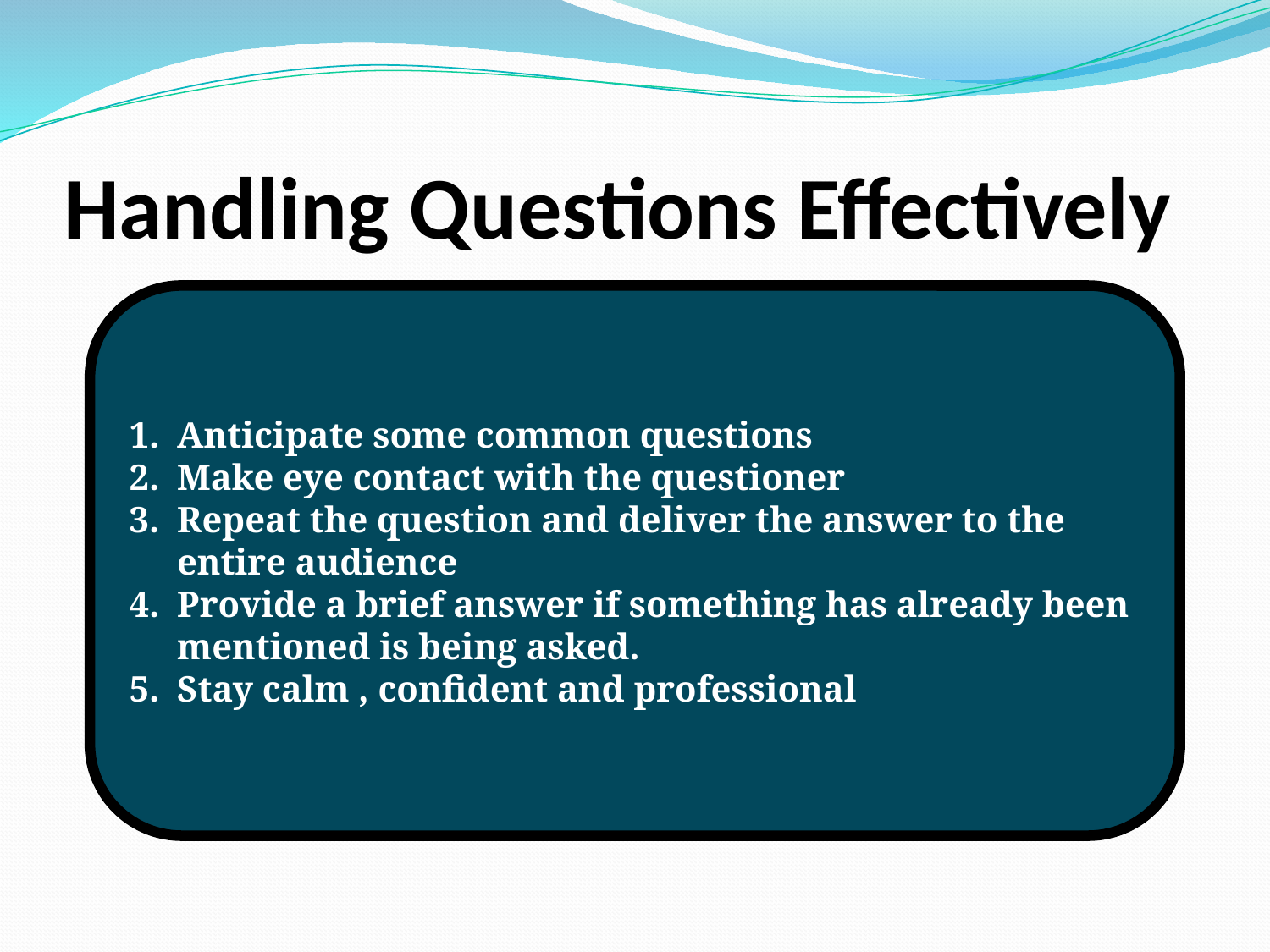

# Handling Questions Effectively
Anticipate some common questions
Make eye contact with the questioner
Repeat the question and deliver the answer to the entire audience
Provide a brief answer if something has already been mentioned is being asked.
Stay calm , confident and professional